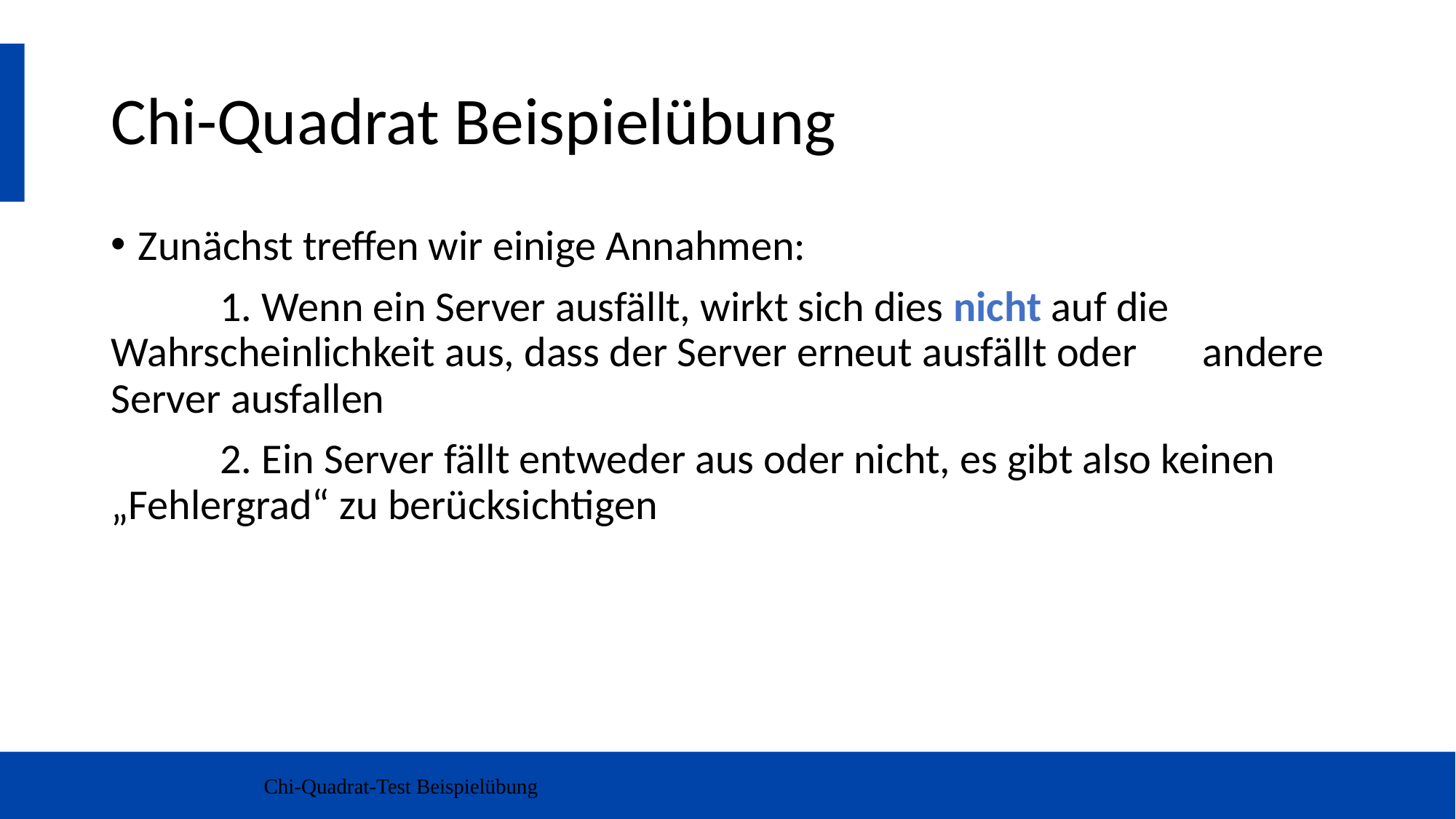

# Chi-Quadrat Beispielübung
Zunächst treffen wir einige Annahmen:
	1. Wenn ein Server ausfällt, wirkt sich dies nicht auf die 	Wahrscheinlichkeit aus, dass der Server erneut ausfällt oder 	andere Server ausfallen
	2. Ein Server fällt entweder aus oder nicht, es gibt also keinen 	„Fehlergrad“ zu berücksichtigen
Chi-Quadrat-Test Beispielübung